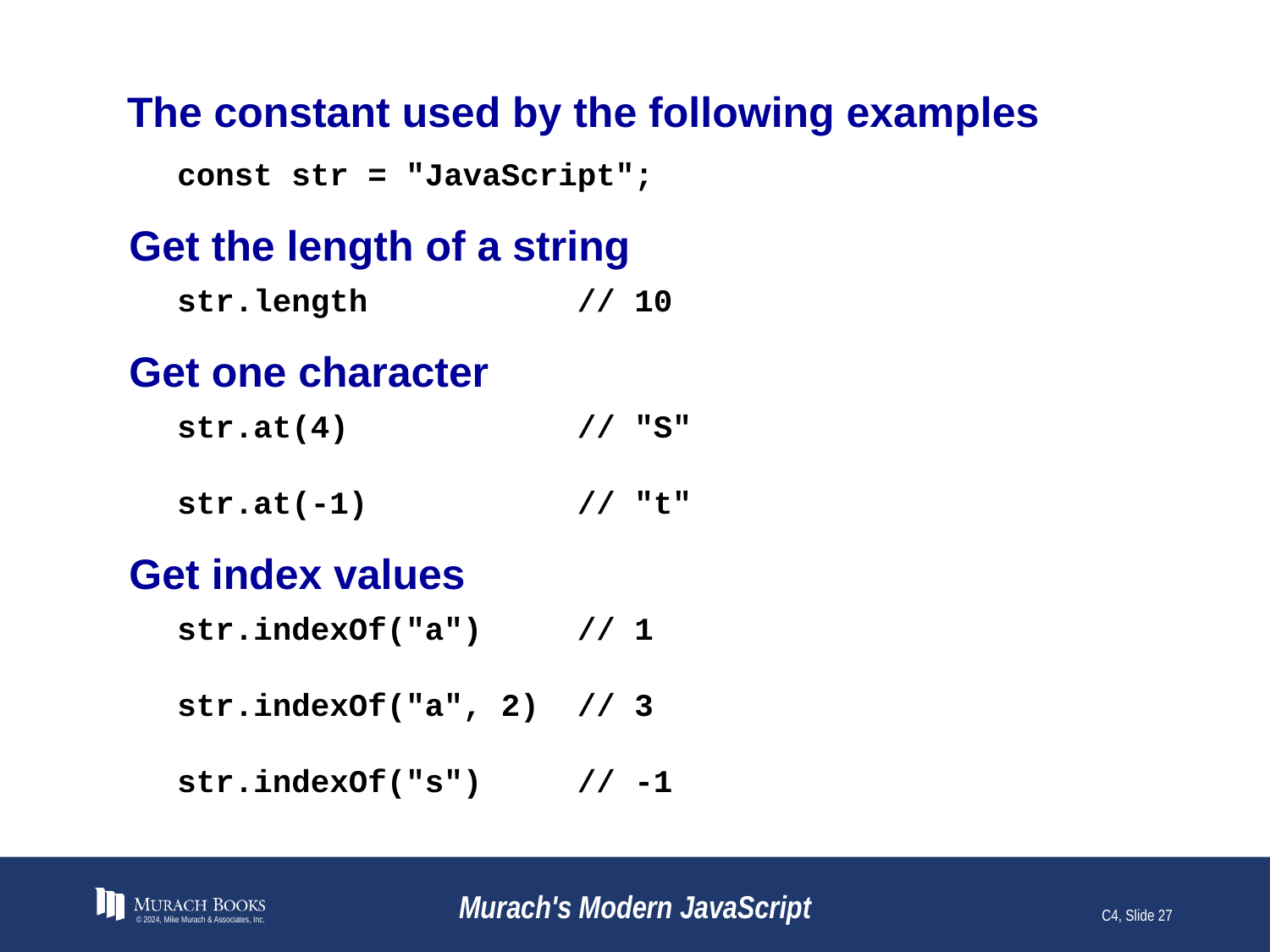

# The constant used by the following examples
const str = "JavaScript";
Get the length of a string
str.length           // 10
Get one character
str.at(4)            // "S"

str.at(-1)           // "t"
Get index values
str.indexOf("a")     // 1

str.indexOf("a", 2)  // 3

str.indexOf("s")     // -1

© 2024, Mike Murach & Associates, Inc.
Murach's Modern JavaScript

C4, Slide 27